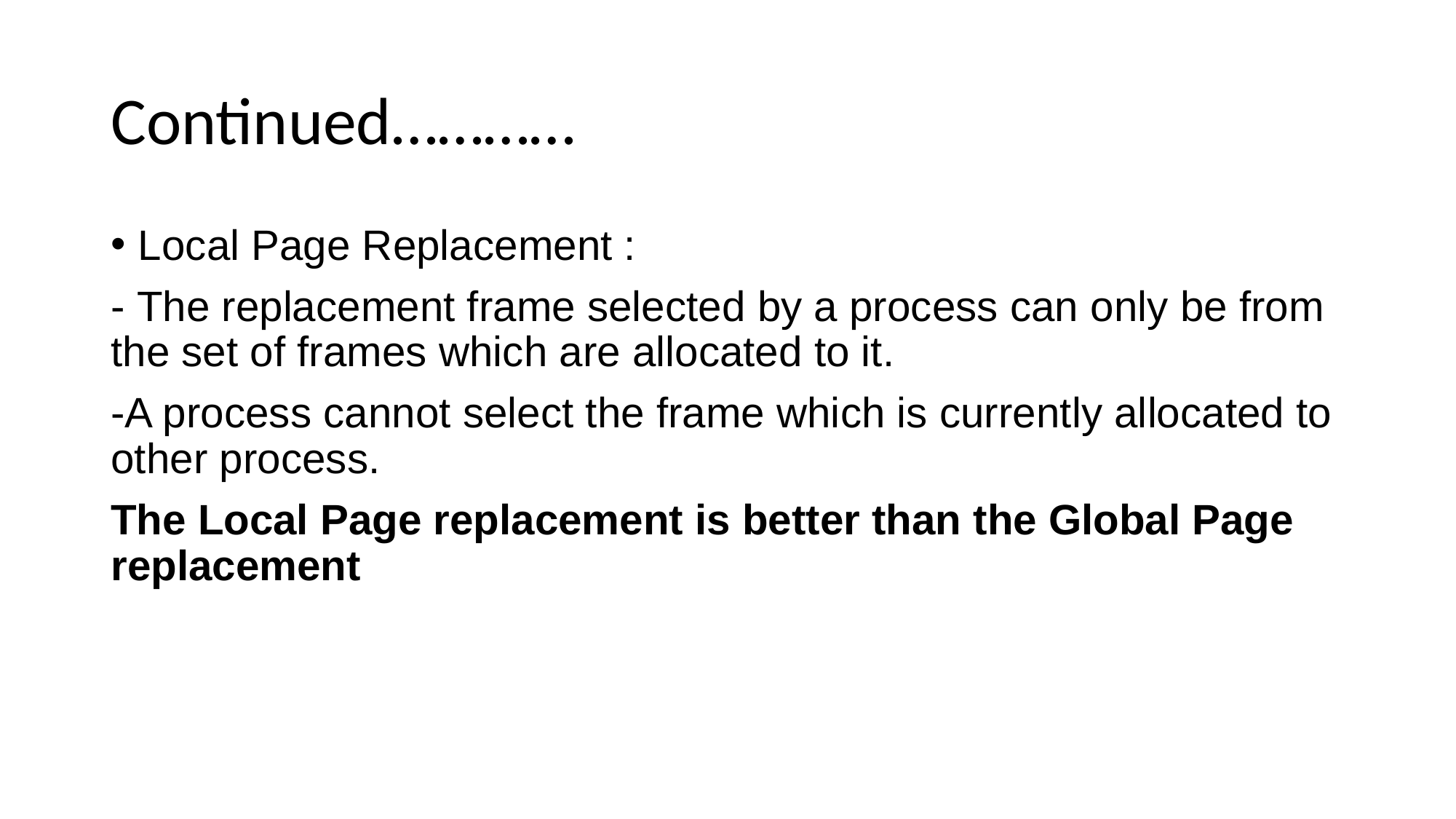

# Continued…………
Local Page Replacement :
- The replacement frame selected by a process can only be from the set of frames which are allocated to it.
-A process cannot select the frame which is currently allocated to other process.
The Local Page replacement is better than the Global Page replacement